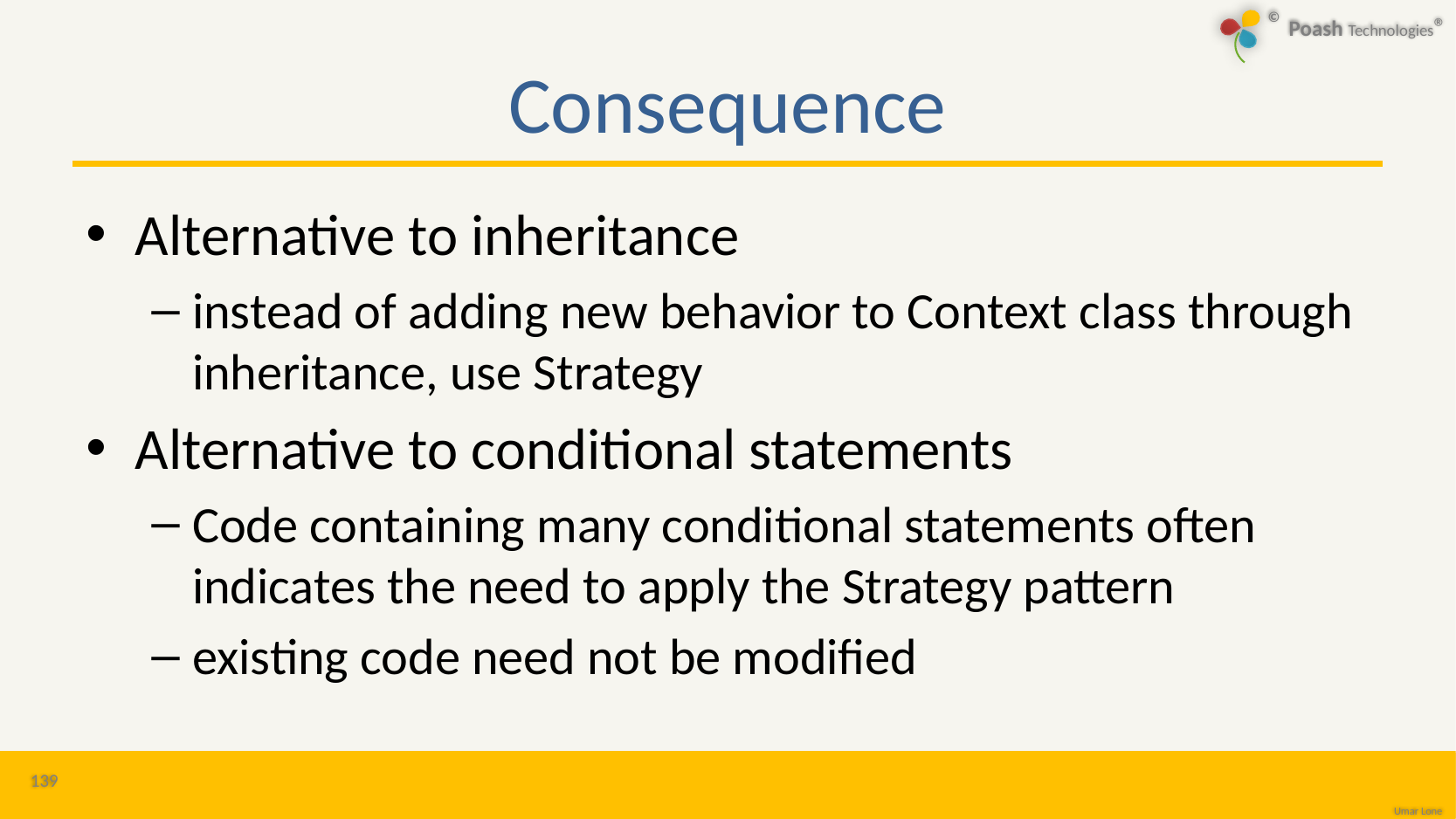

# Consequence
Alternative to inheritance
instead of adding new behavior to Context class through inheritance, use Strategy
Alternative to conditional statements
Code containing many conditional statements often indicates the need to apply the Strategy pattern
existing code need not be modified
139